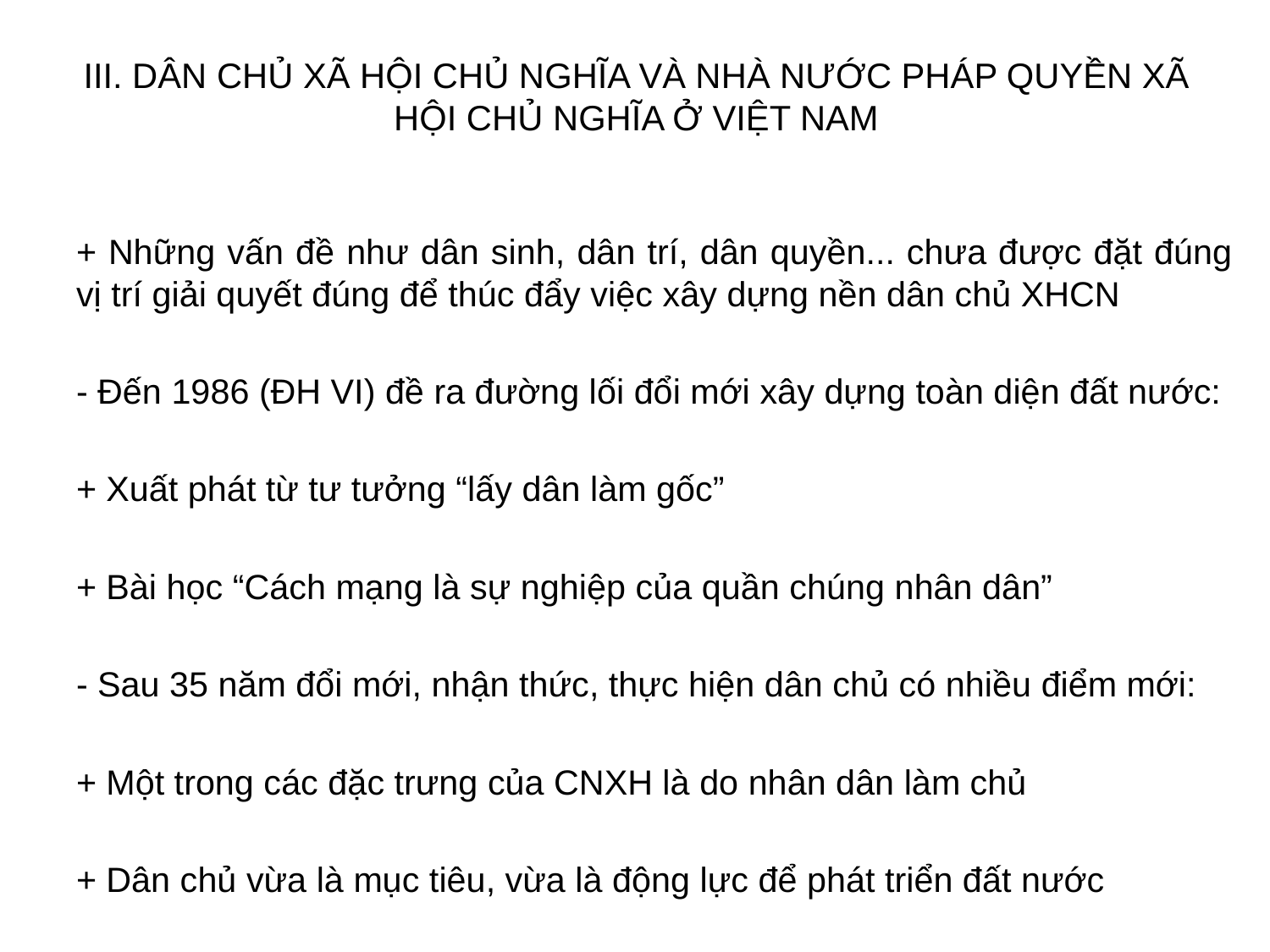

# III. DÂN CHỦ XÃ HỘI CHỦ NGHĨA VÀ NHÀ NƯỚC PHÁP QUYỀN XÃ HỘI CHỦ NGHĨA Ở VIỆT NAM

+ Những vấn đề như dân sinh, dân trí, dân quyền... chưa được đặt đúng vị trí giải quyết đúng để thúc đẩy việc xây dựng nền dân chủ XHCN

- Đến 1986 (ĐH VI) đề ra đường lối đổi mới xây dựng toàn diện đất nước:

+ Xuất phát từ tư tưởng “lấy dân làm gốc”

+ Bài học “Cách mạng là sự nghiệp của quần chúng nhân dân”

- Sau 35 năm đổi mới, nhận thức, thực hiện dân chủ có nhiều điểm mới:

+ Một trong các đặc trưng của CNXH là do nhân dân làm chủ

+ Dân chủ vừa là mục tiêu, vừa là động lực để phát triển đất nước